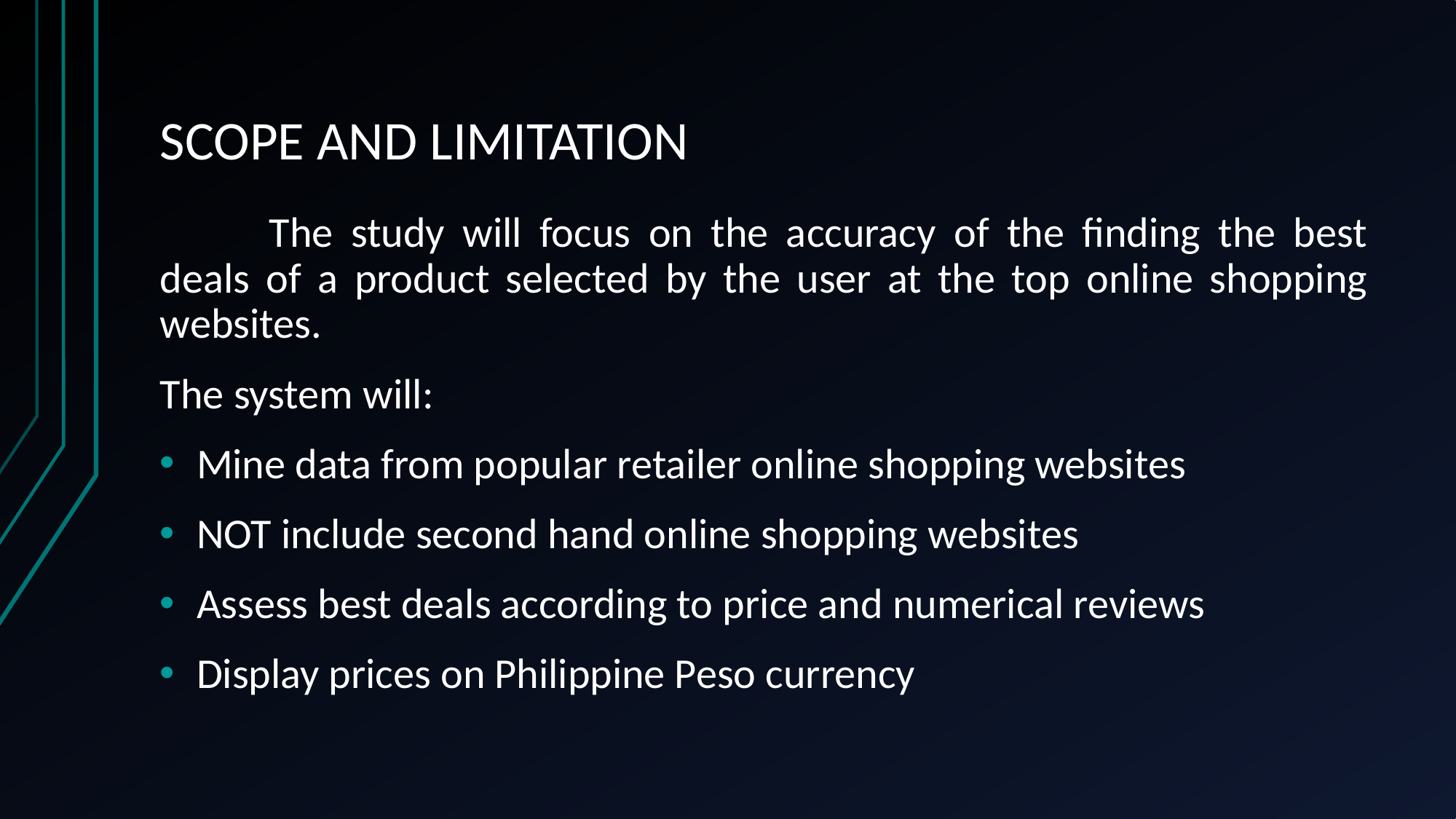

# SCOPE AND LIMITATION
	The study will focus on the accuracy of the finding the best deals of a product selected by the user at the top online shopping websites.
The system will:
Mine data from popular retailer online shopping websites
NOT include second hand online shopping websites
Assess best deals according to price and numerical reviews
Display prices on Philippine Peso currency